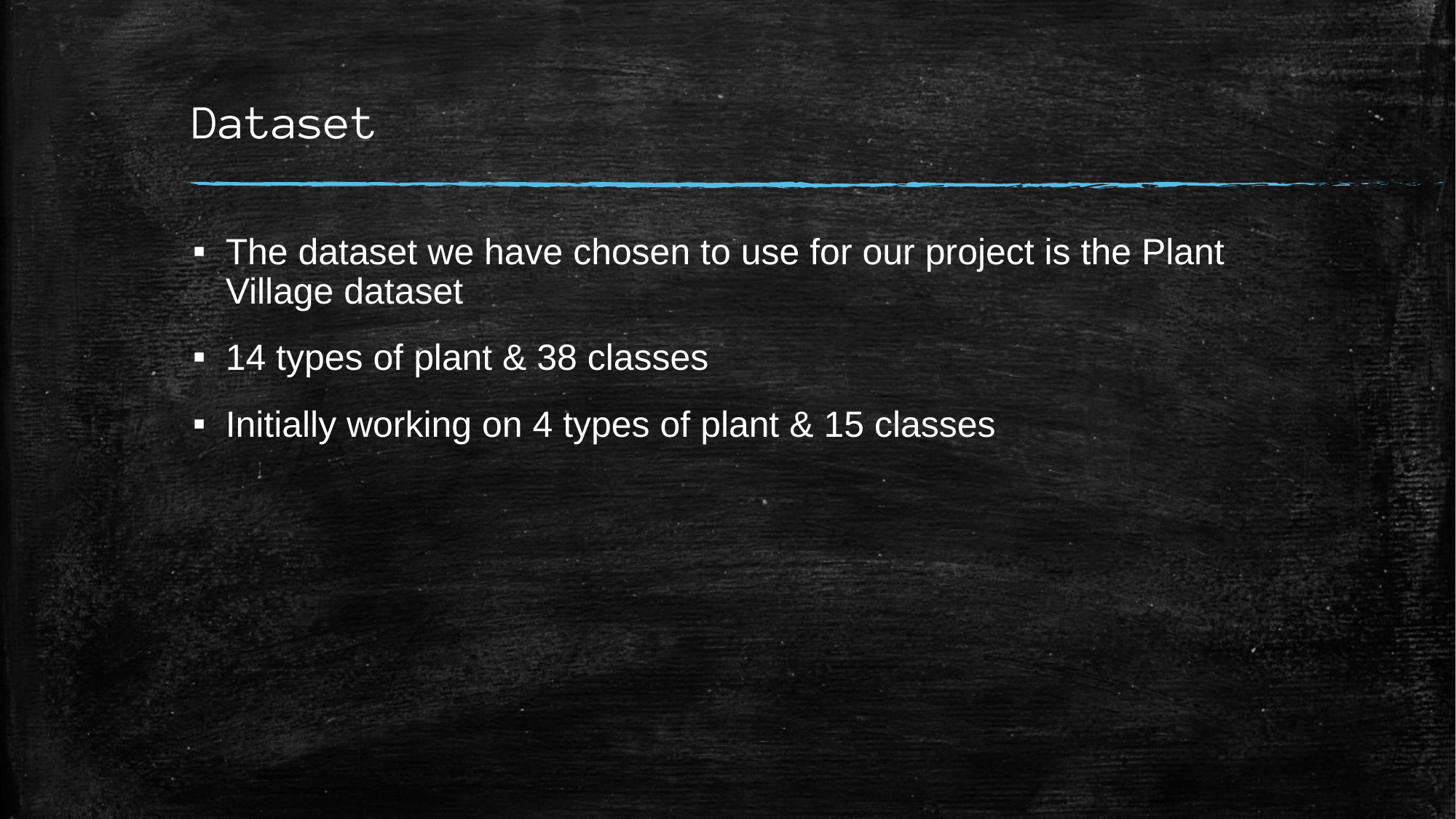

# Dataset
The dataset we have chosen to use for our project is the Plant Village dataset
14 types of plant & 38 classes
Initially working on 4 types of plant & 15 classes